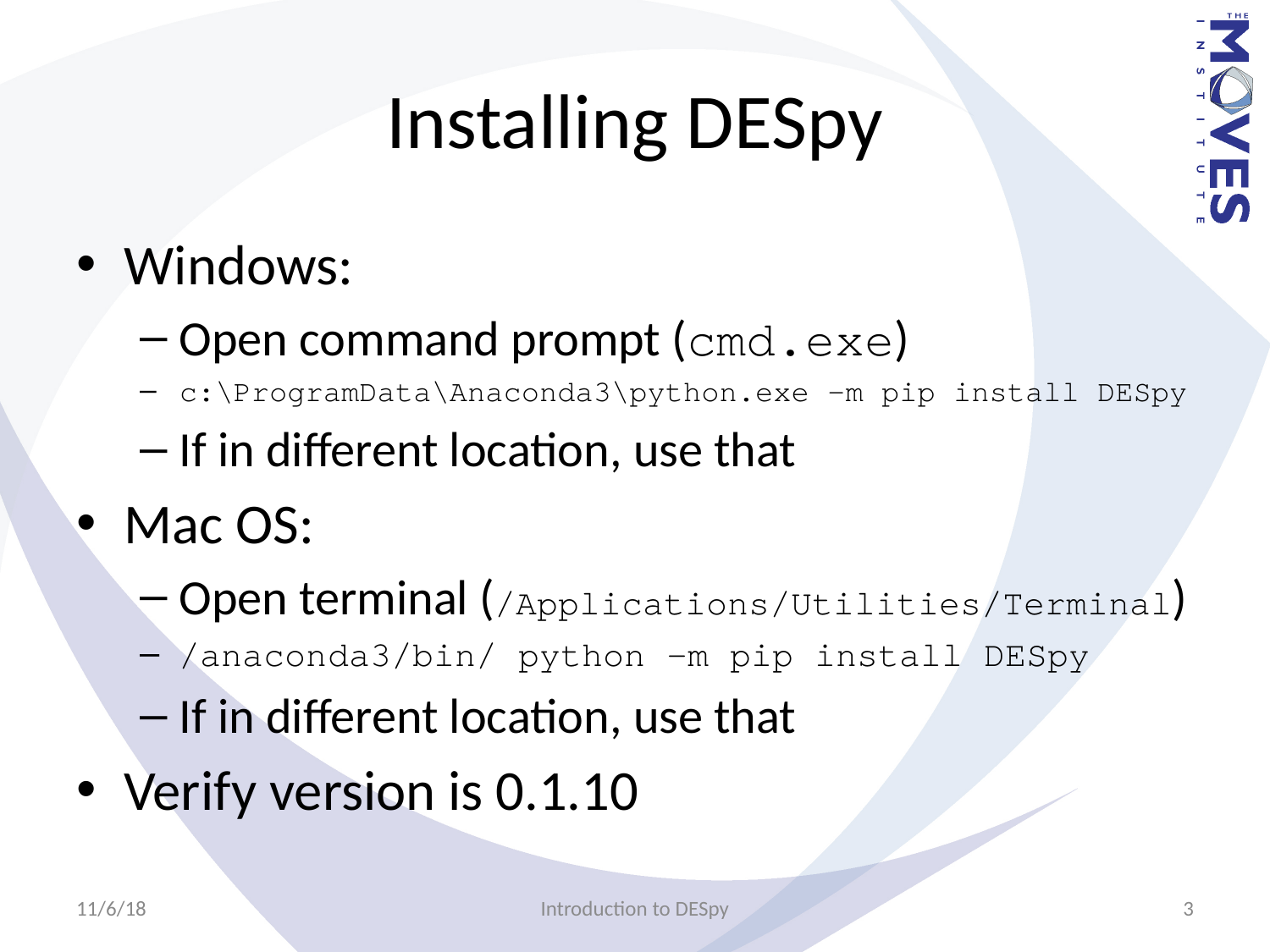

# Installing DESpy
Windows:
Open command prompt (cmd.exe)
c:\ProgramData\Anaconda3\python.exe -m pip install DESpy
If in different location, use that
Mac OS:
Open terminal (/Applications/Utilities/Terminal)
/anaconda3/bin/ python -m pip install DESpy
If in different location, use that
Verify version is 0.1.10

11/6/18
Introduction to DESpy
3